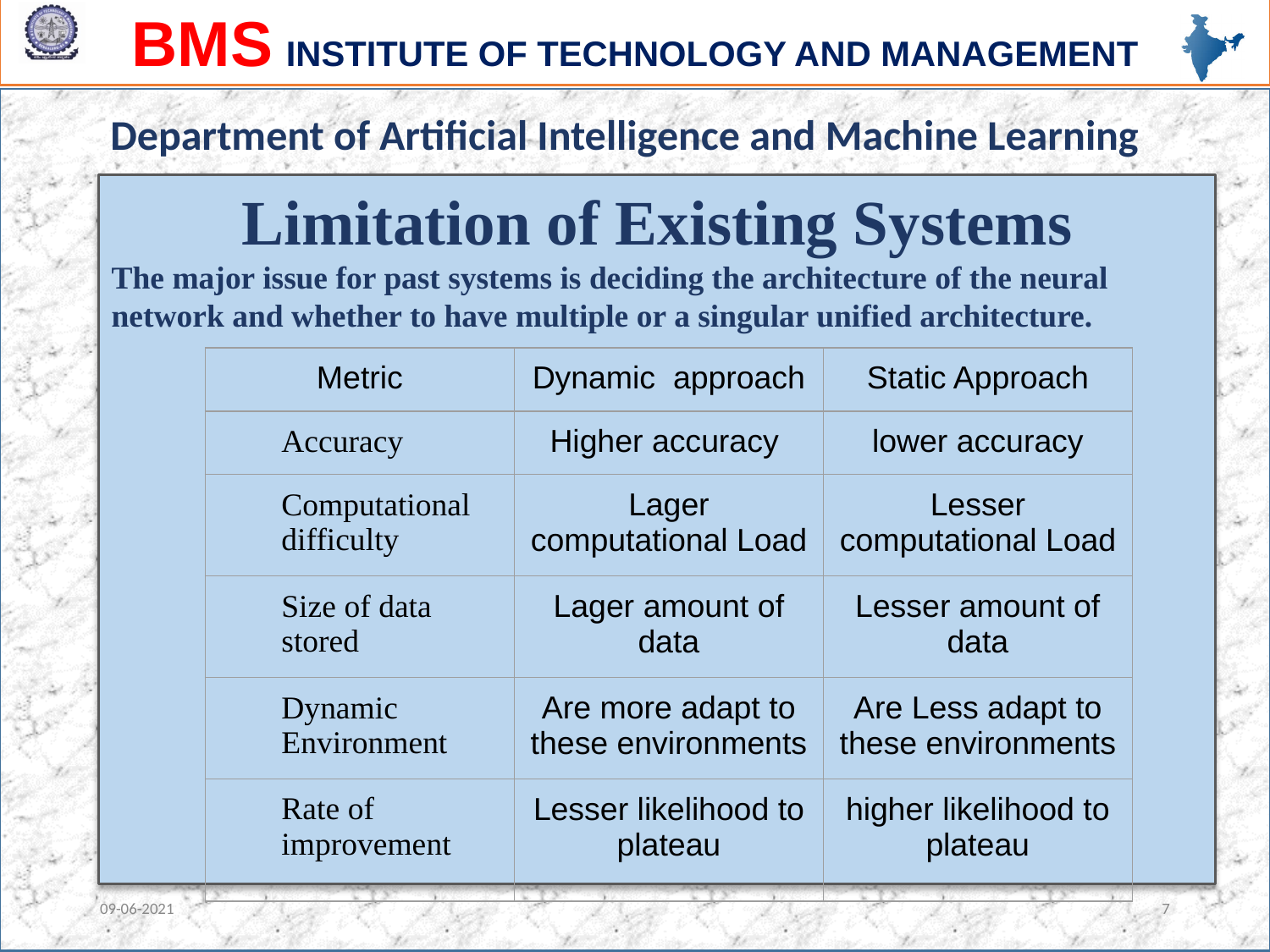

Department of Artificial Intelligence and Machine Learning
Limitation of Existing Systems
The major issue for past systems is deciding the architecture of the neural network and whether to have multiple or a singular unified architecture.

| Metric | Dynamic approach | Static Approach |
| --- | --- | --- |
| Accuracy | Higher accuracy | lower accuracy |
| Computational difficulty | Lager computational Load | Lesser computational Load |
| Size of data stored | Lager amount of data | Lesser amount of data |
| Dynamic Environment | Are more adapt to these environments | Are Less adapt to these environments |
| Rate of improvement | Lesser likelihood to plateau | higher likelihood to plateau |
09-06-2021
7